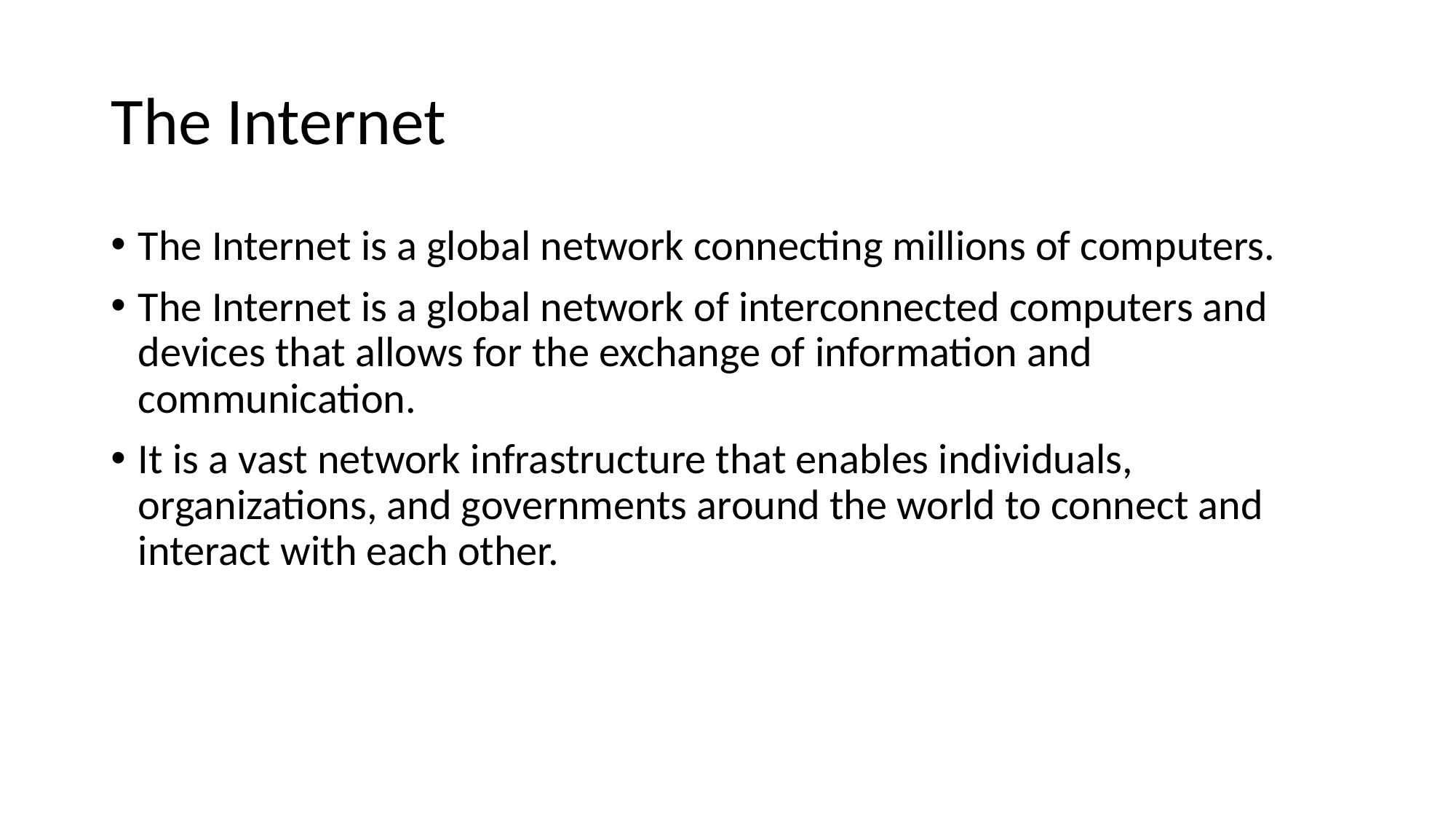

# The Internet
The Internet is a global network connecting millions of computers.
The Internet is a global network of interconnected computers and devices that allows for the exchange of information and communication.
It is a vast network infrastructure that enables individuals, organizations, and governments around the world to connect and interact with each other.